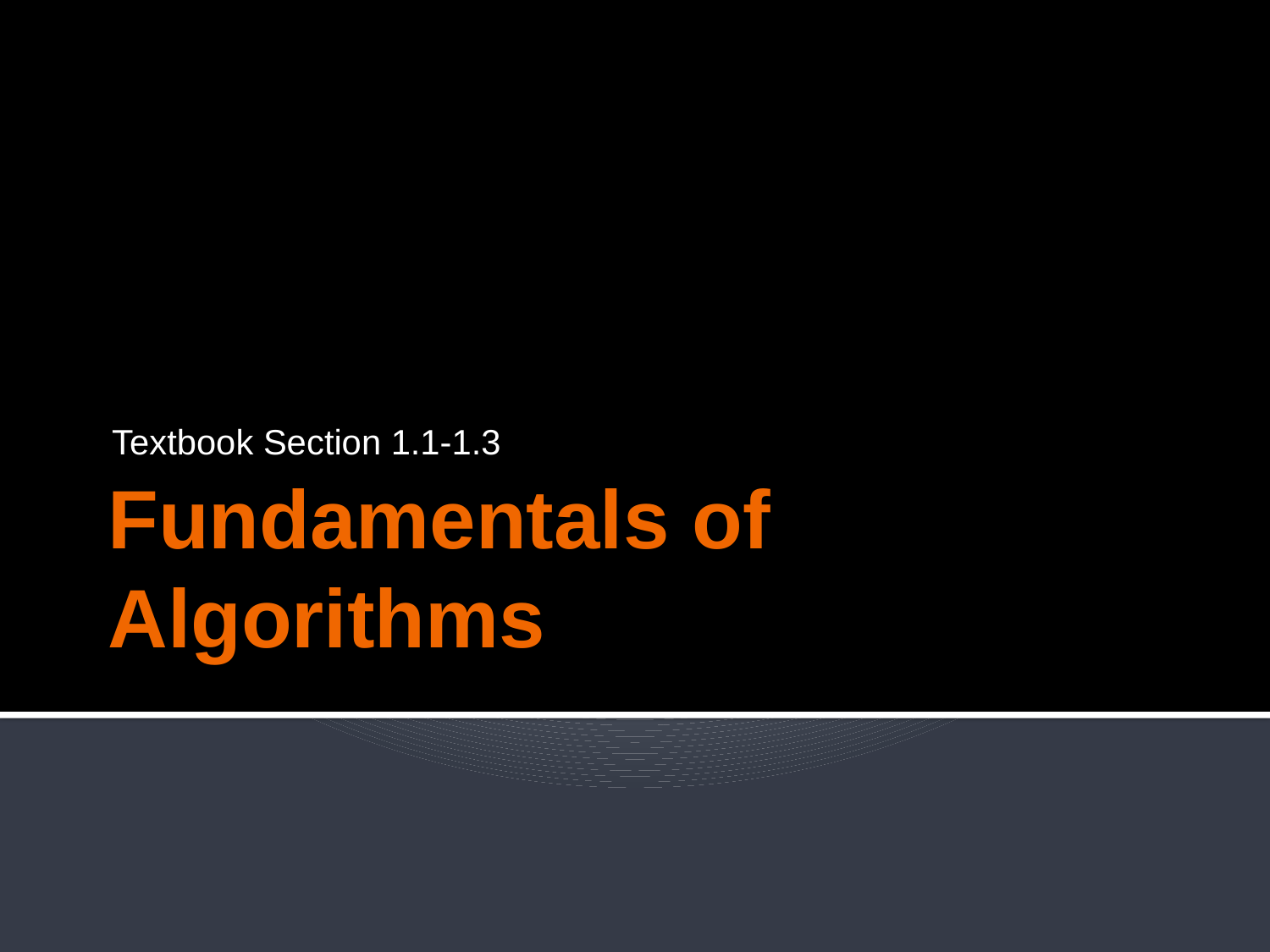

Textbook Section 1.1-1.3
# Fundamentals of Algorithms